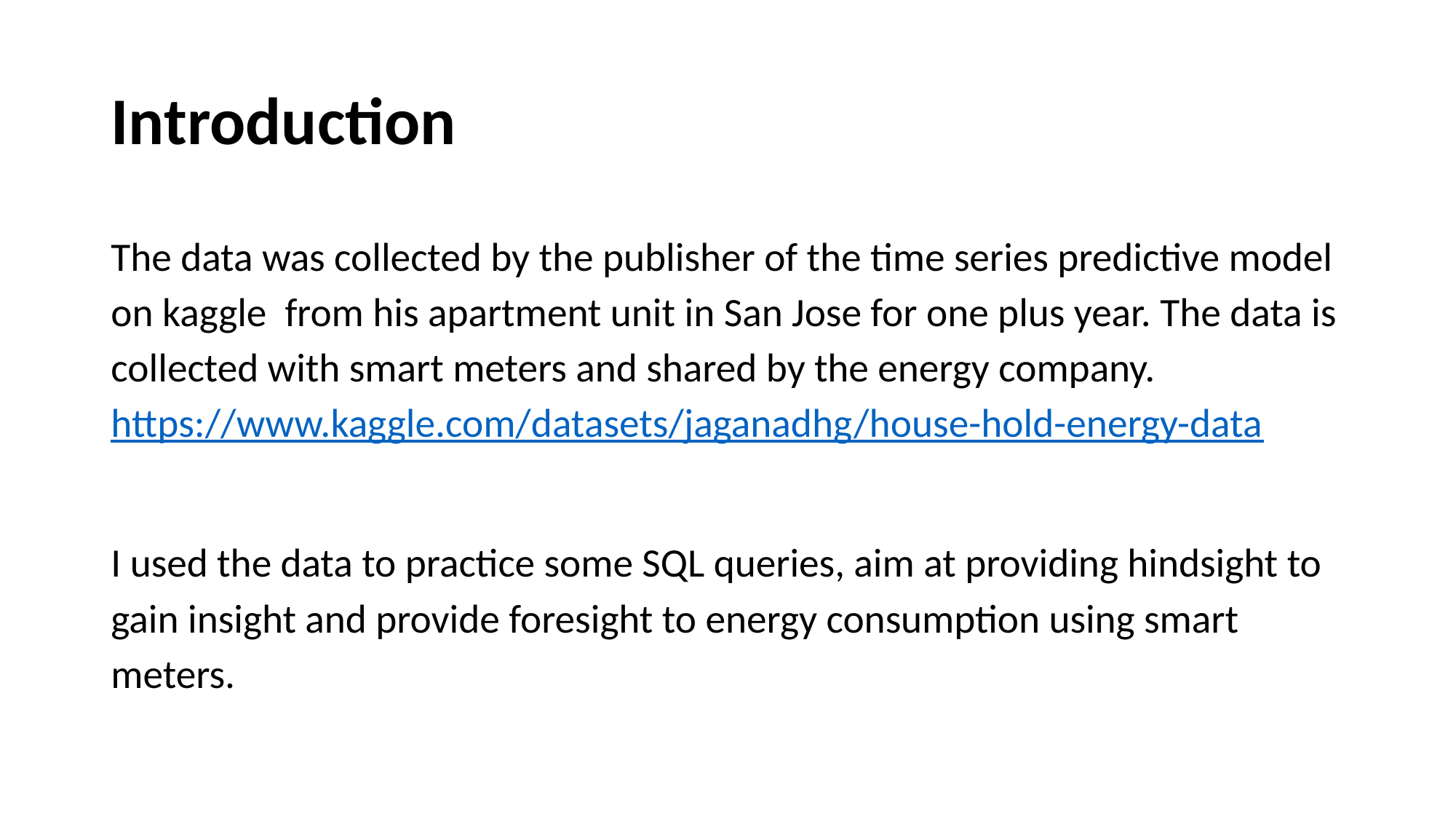

# Introduction
The data was collected by the publisher of the time series predictive model on kaggle  from his apartment unit in San Jose for one plus year. The data is collected with smart meters and shared by the energy company.  https://www.kaggle.com/datasets/jaganadhg/house-hold-energy-data

I used the data to practice some SQL queries, aim at providing hindsight to gain insight and provide foresight to energy consumption using smart meters.